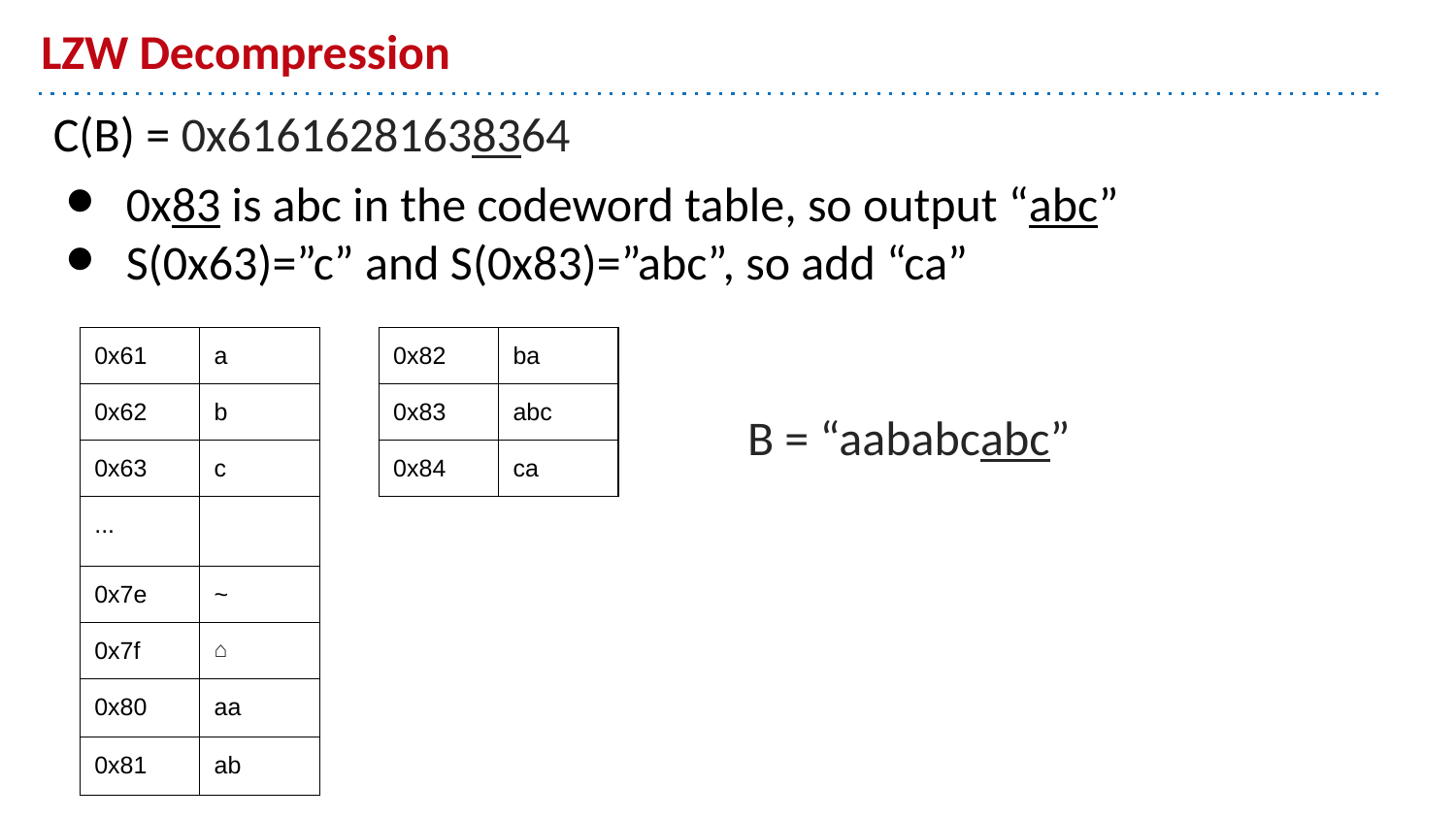

# LZW Decompression
C(B) = 0x61616281638364
0x83 is abc in the codeword table, so output “abc”
S(0x63)=”c” and S(0x83)=”abc”, so add “ca”
| 0x61 | a |
| --- | --- |
| 0x62 | b |
| 0x63 | c |
| ... |  |
| 0x7e | ~ |
| 0x7f | ⌂ |
| 0x80 | aa |
| 0x81 | ab |
| 0x82 | ba |
| --- | --- |
| 0x83 | abc |
| 0x84 | ca |
B = “aababcabc”